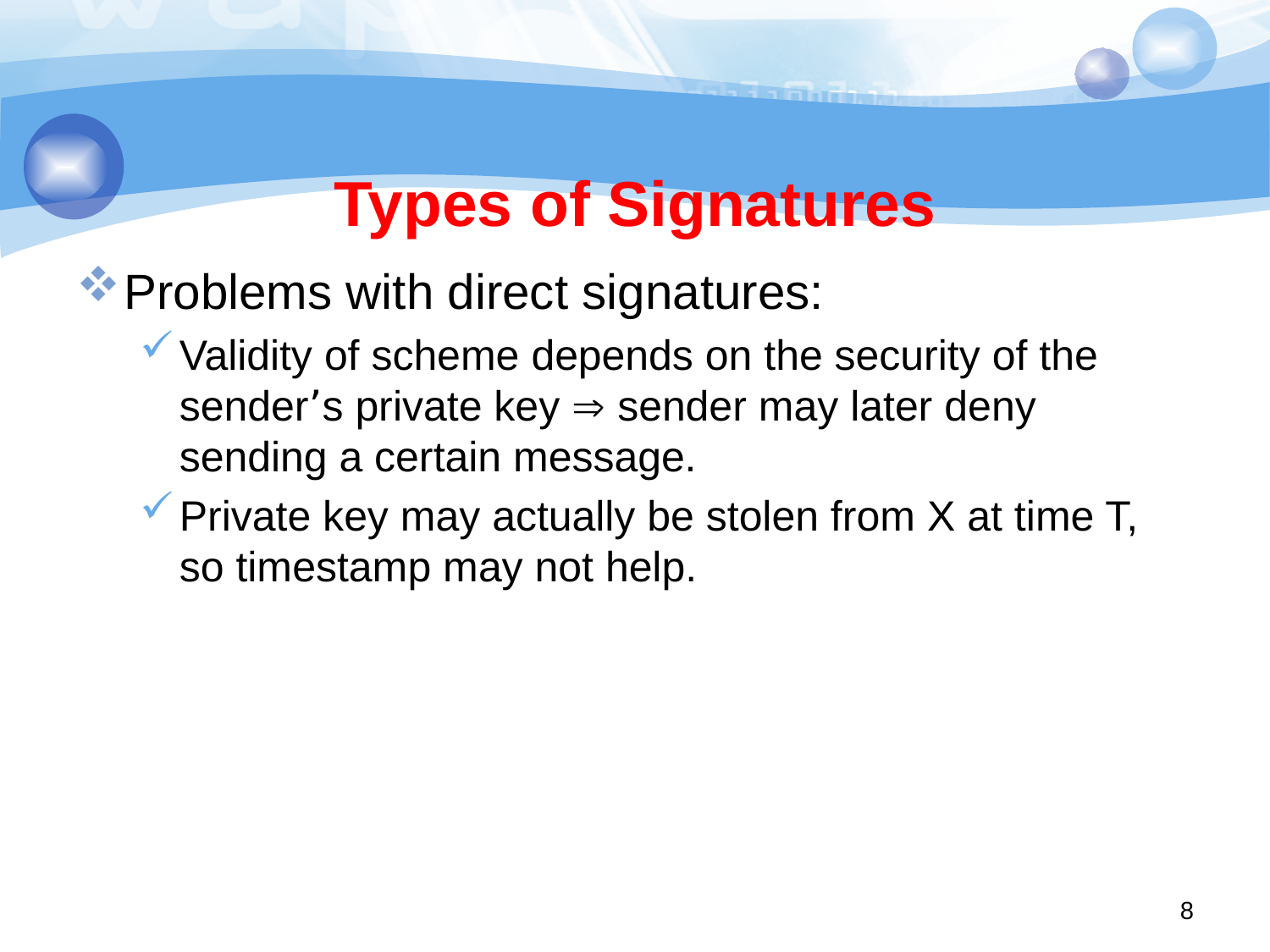

# Types of Signatures
Problems with direct signatures:
Validity of scheme depends on the security of the sender’s private key ⇒ sender may later deny sending a certain message.
Private key may actually be stolen from X at time T, so timestamp may not help.
8